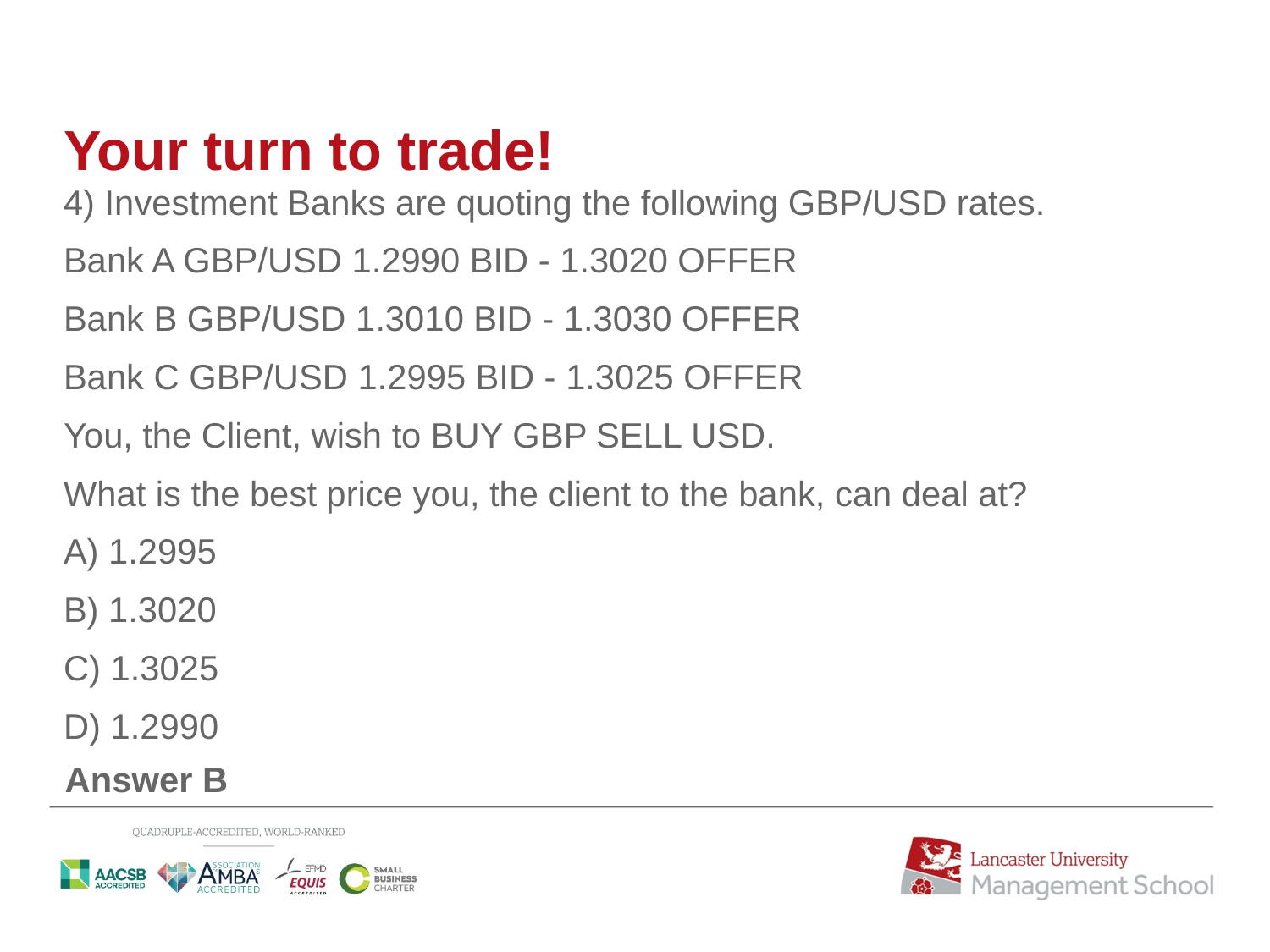

# Your turn to trade!
4) Investment Banks are quoting the following GBP/USD rates.
Bank A GBP/USD 1.2990 BID - 1.3020 OFFER
Bank B GBP/USD 1.3010 BID - 1.3030 OFFER
Bank C GBP/USD 1.2995 BID - 1.3025 OFFER
You, the Client, wish to BUY GBP SELL USD.
What is the best price you, the client to the bank, can deal at?
A) 1.2995
B) 1.3020
C) 1.3025
D) 1.2990

Benefits domestic consumers (you)
Answer B